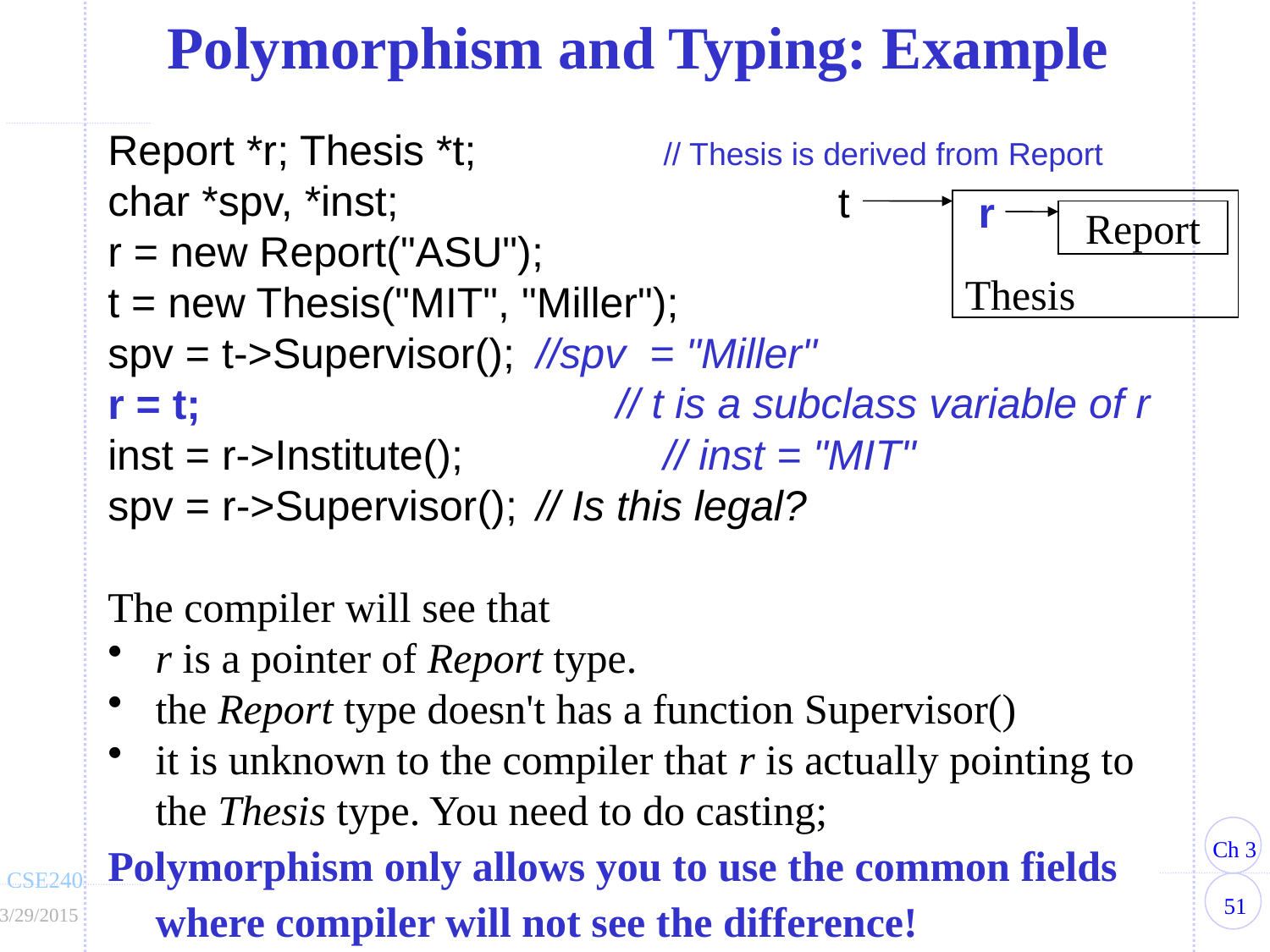

Polymorphism and Typing: Example
Report *r; Thesis *t;		// Thesis is derived from Report
char *spv, *inst;
r = new Report("ASU");
t = new Thesis("MIT", "Miller");
spv = t->Supervisor();	//spv  = "Miller"
r = t;
inst = r->Institute();		// inst = "MIT"
spv = r->Supervisor(); 	// Is this legal?

The compiler will see that
r is a pointer of Report type.
the Report type doesn't has a function Supervisor()
it is unknown to the compiler that r is actually pointing to the Thesis type. You need to do casting;
Polymorphism only allows you to use the common fields where compiler will not see the difference!
t

r

Report
Thesis
// t is a subclass variable of r